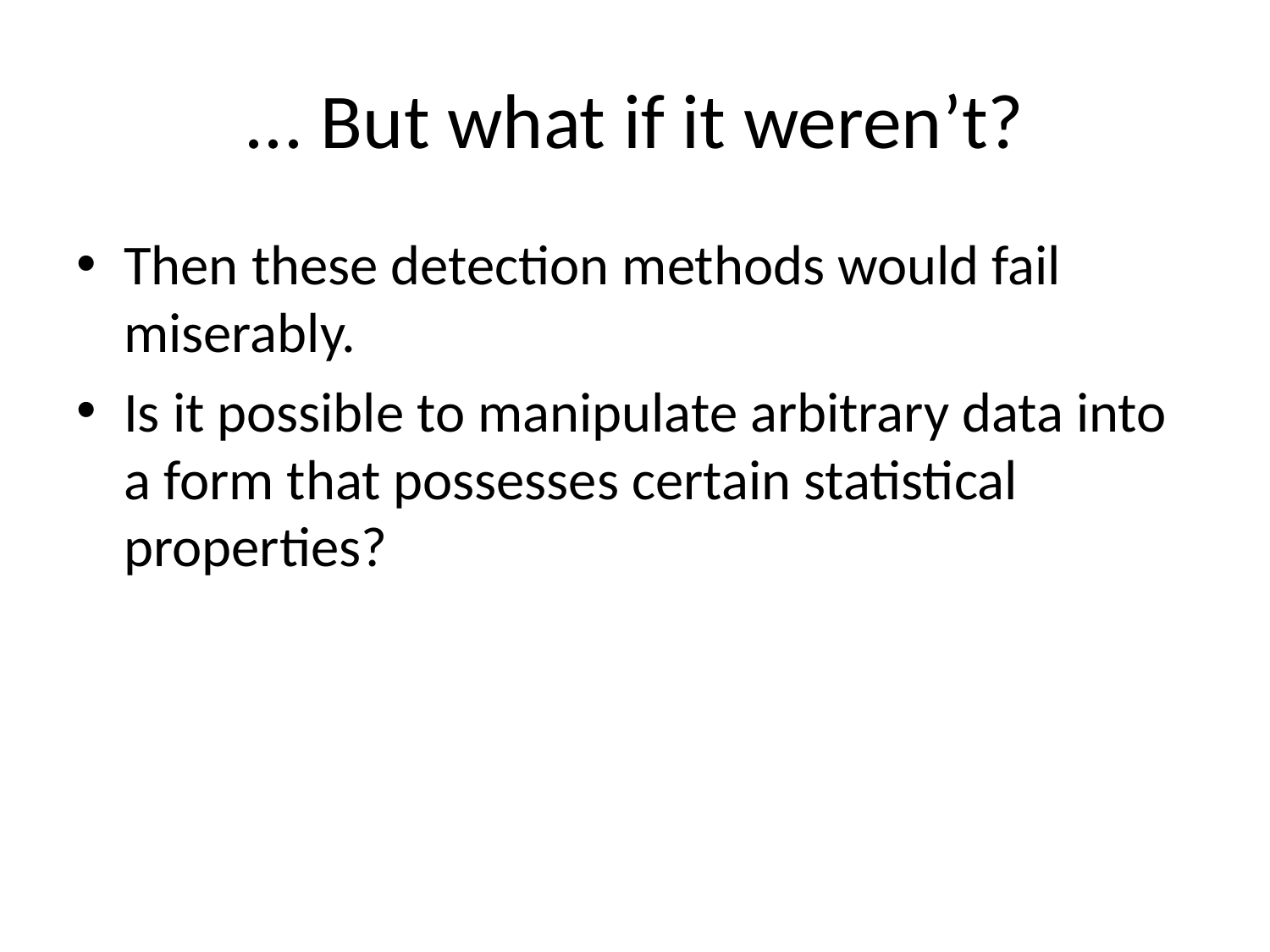

# ... But what if it weren’t?
Then these detection methods would fail miserably.
Is it possible to manipulate arbitrary data into a form that possesses certain statistical properties?